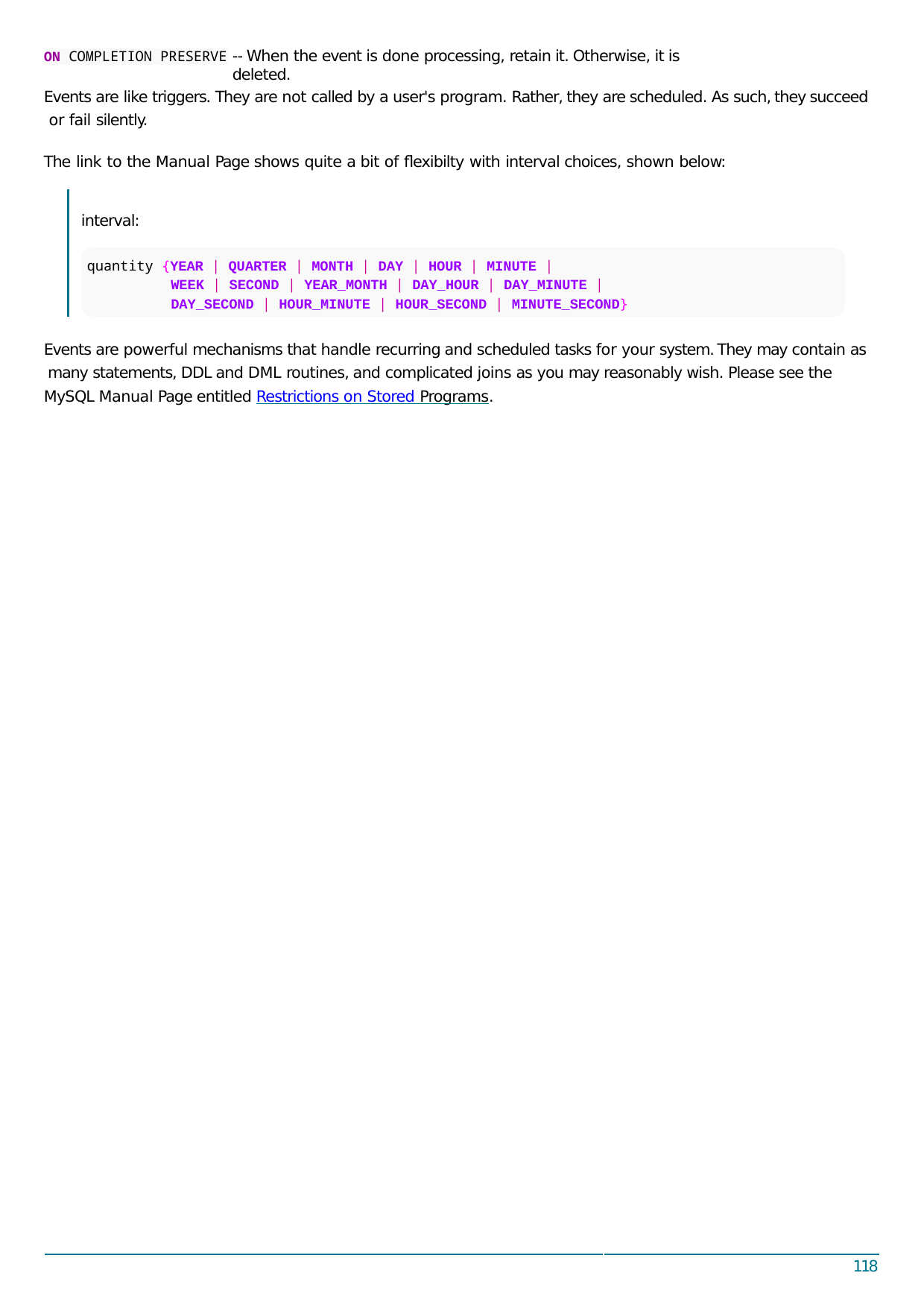

-- When the event is done processing, retain it. Otherwise, it is deleted.
ON COMPLETION PRESERVE
Events are like triggers. They are not called by a user's program. Rather, they are scheduled. As such, they succeed  or fail silently.

The link to the Manual Page shows quite a bit of ﬂexibilty with interval choices, shown below:

interval:

quantity {YEAR | QUARTER | MONTH | DAY | HOUR | MINUTE |
WEEK | SECOND | YEAR_MONTH | DAY_HOUR | DAY_MINUTE |
DAY_SECOND | HOUR_MINUTE | HOUR_SECOND | MINUTE_SECOND}

Events are powerful mechanisms that handle recurring and scheduled tasks for your system. They may contain as  many statements, DDL and DML routines, and complicated joins as you may reasonably wish. Please see the  MySQL Manual Page entitled Restrictions on Stored Programs.

118